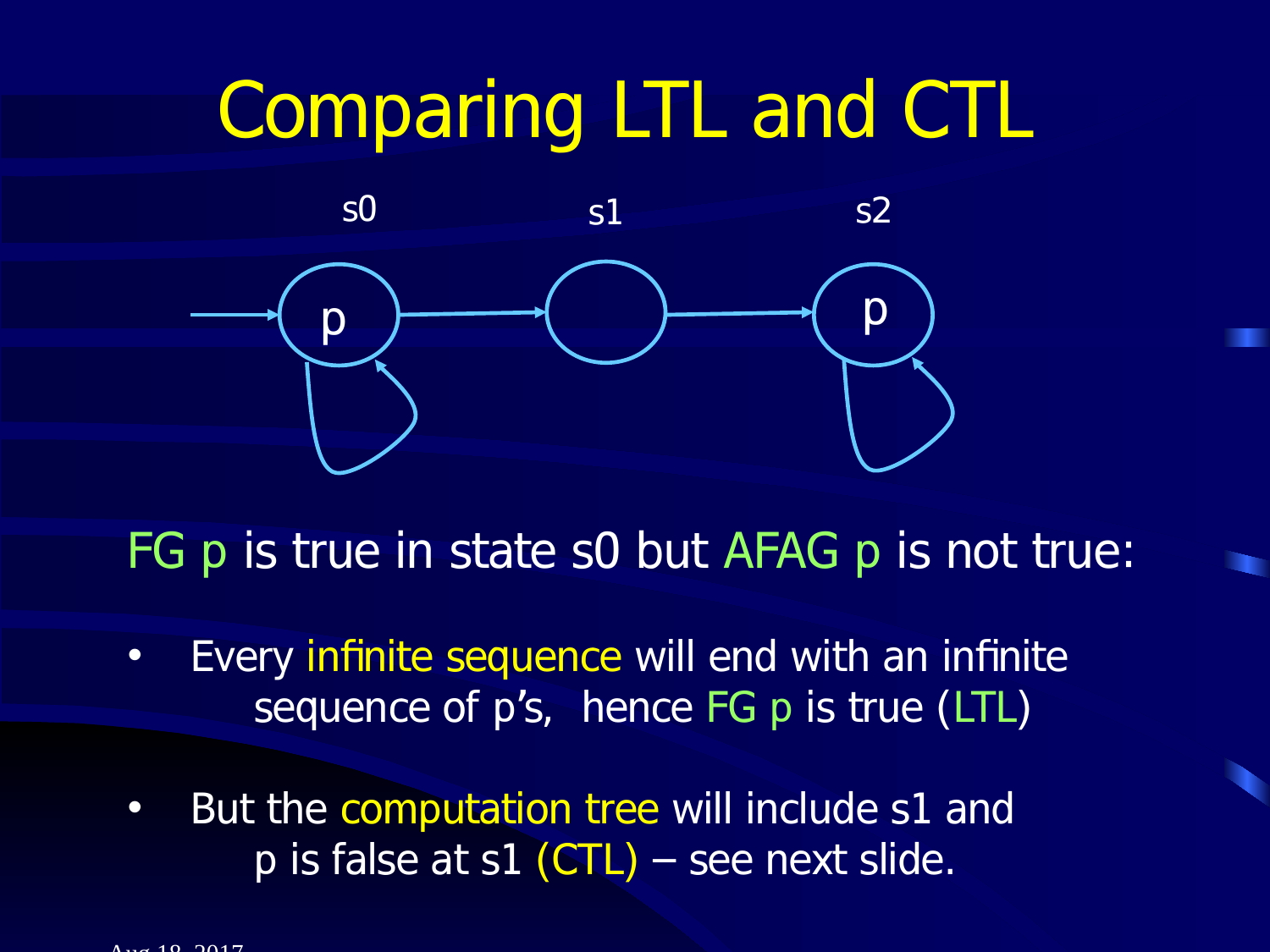

# Comparing LTL and CTL
s0
s2
s1

p
p

FG p is true in state s0 but AFAG p is not true:

Every infinite sequence will end with an infinite
	sequence of p’s,  hence FG p is true (LTL)

But the computation tree will include s1 and
	p is false at s1 (CTL) – see next slide.

Aug 18, 2017
66
Jayaraman